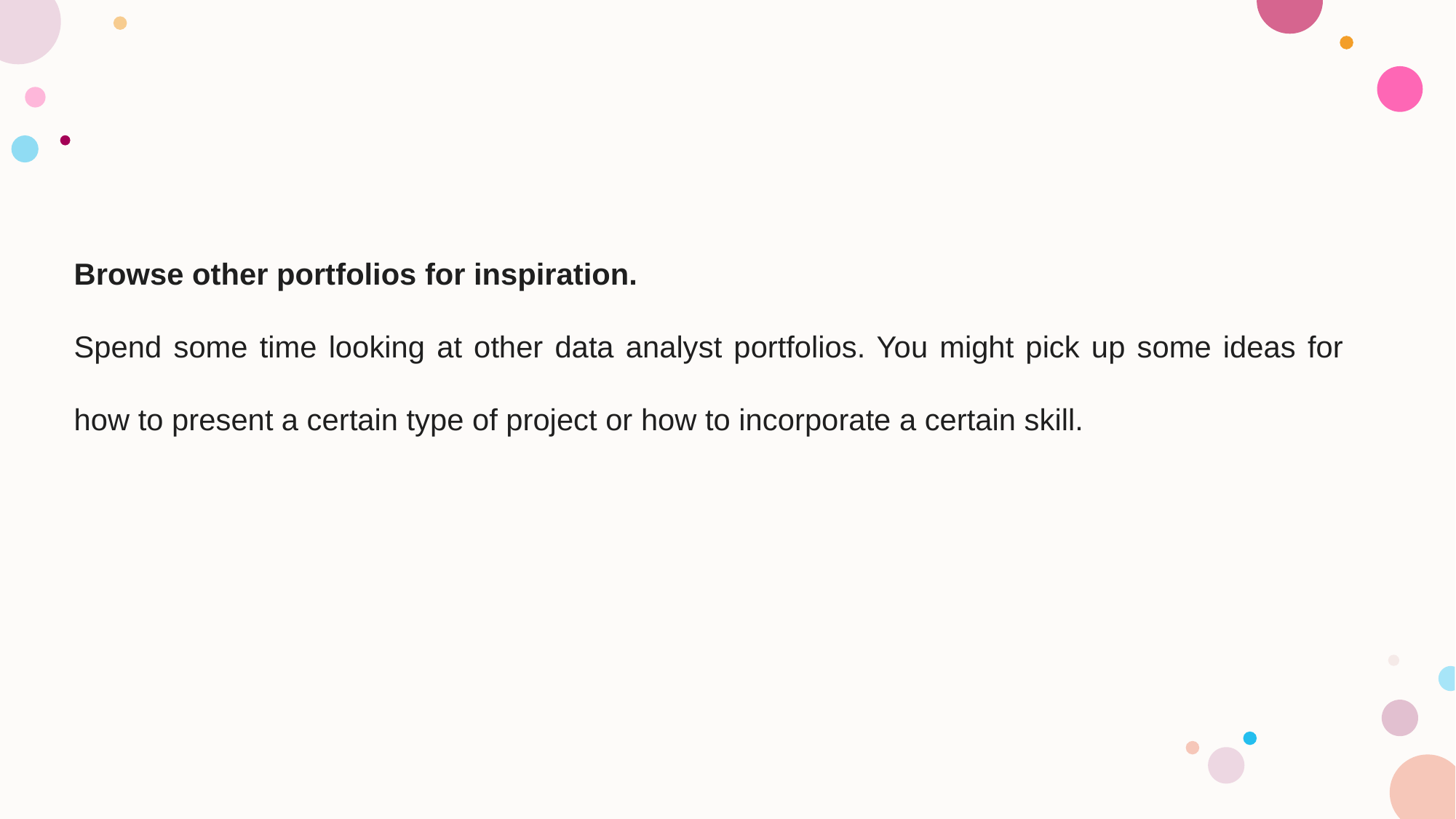

Browse other portfolios for inspiration.
Spend some time looking at other data analyst portfolios. You might pick up some ideas for how to present a certain type of project or how to incorporate a certain skill.